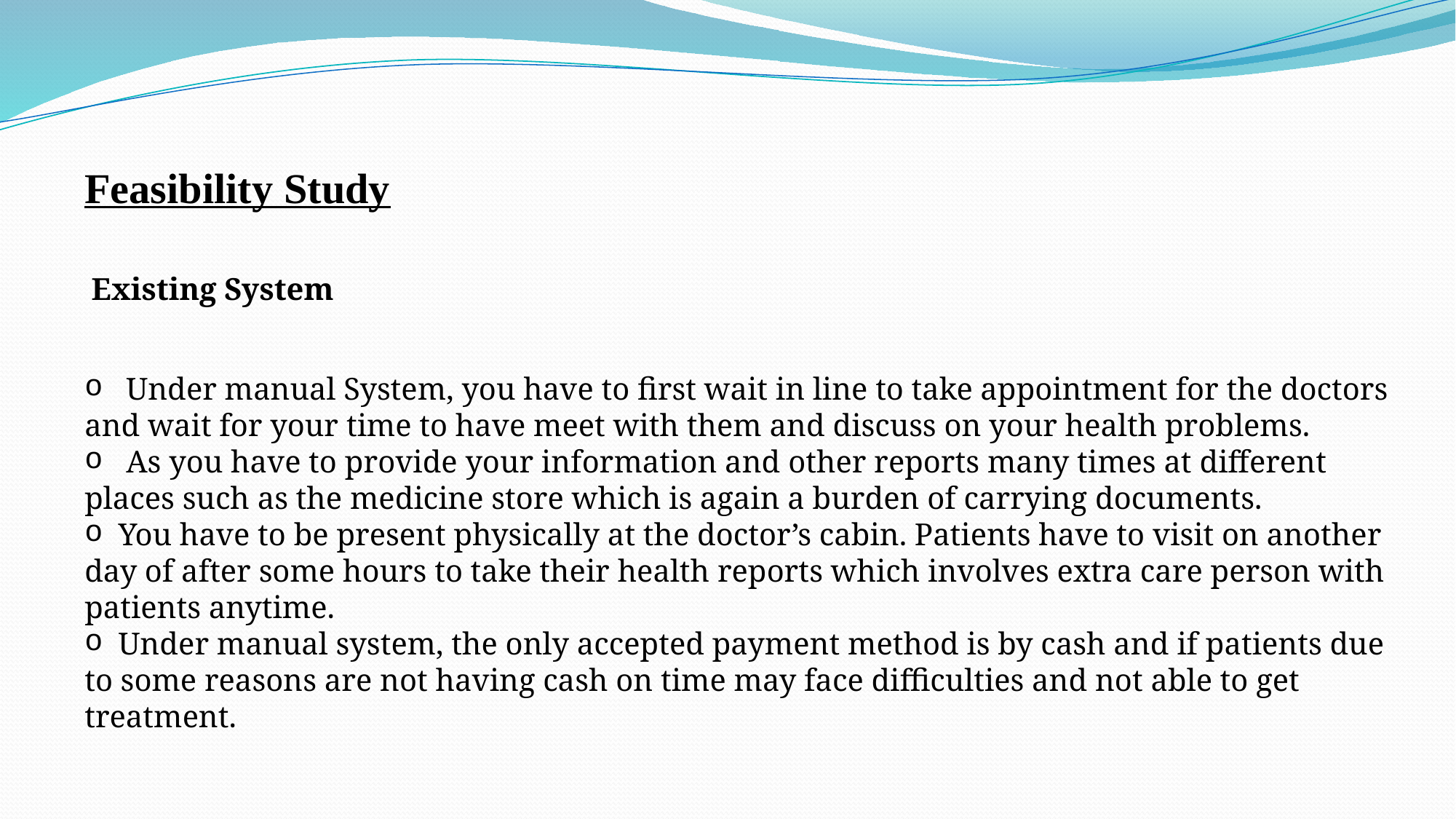

Feasibility Study

 Existing System

   Under manual System, you have to first wait in line to take appointment for the doctors and wait for your time to have meet with them and discuss on your health problems.
   As you have to provide your information and other reports many times at different places such as the medicine store which is again a burden of carrying documents.
  You have to be present physically at the doctor’s cabin. Patients have to visit on another day of after some hours to take their health reports which involves extra care person with patients anytime.
  Under manual system, the only accepted payment method is by cash and if patients due to some reasons are not having cash on time may face difficulties and not able to get treatment.